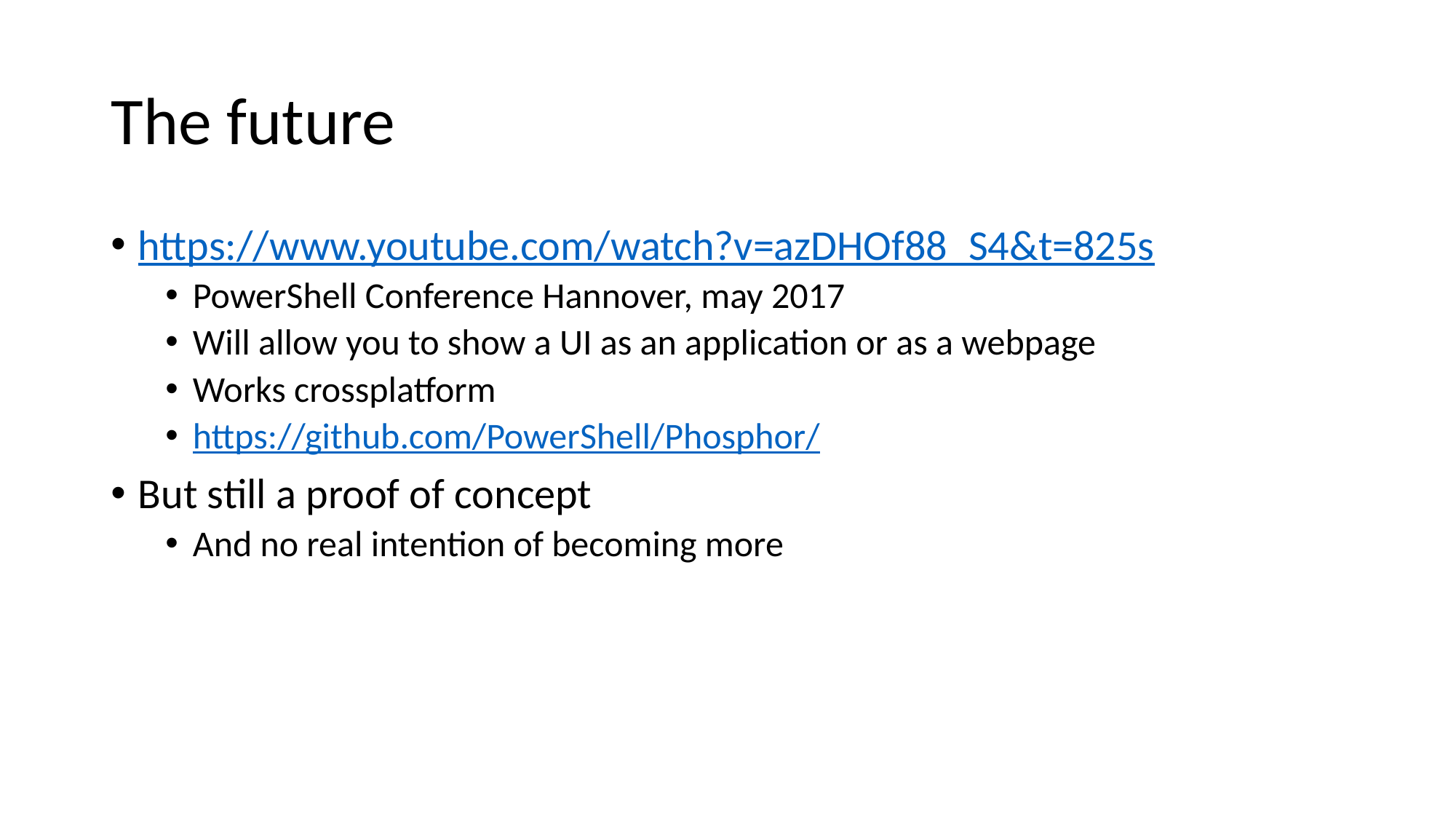

# The future
https://www.youtube.com/watch?v=azDHOf88_S4&t=825s
PowerShell Conference Hannover, may 2017
Will allow you to show a UI as an application or as a webpage
Works crossplatform
https://github.com/PowerShell/Phosphor/
But still a proof of concept
And no real intention of becoming more